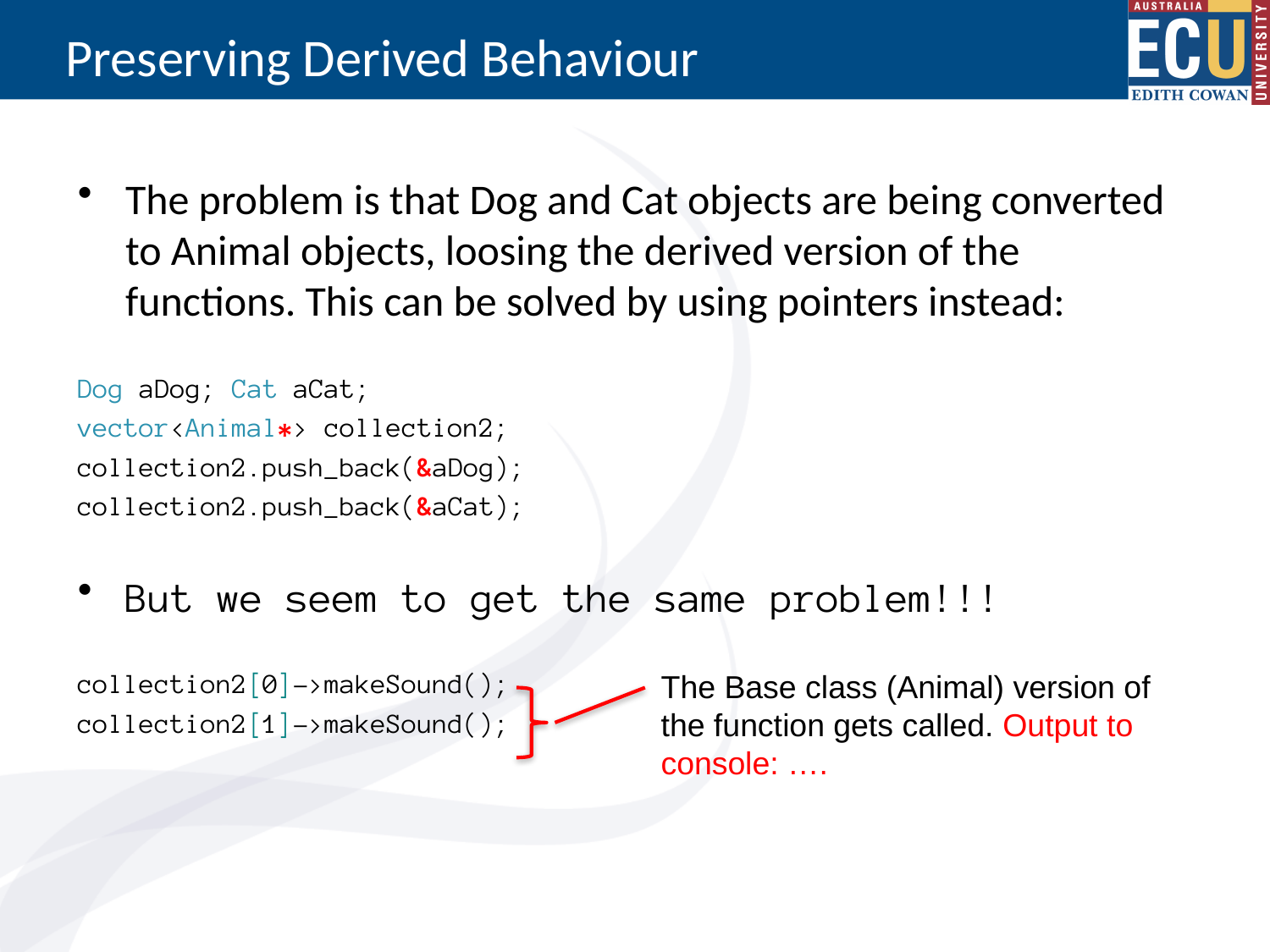

# Preserving Derived Behaviour
The problem is that Dog and Cat objects are being converted to Animal objects, loosing the derived version of the functions. This can be solved by using pointers instead:

Dog aDog; Cat aCat;
vector<Animal*> collection2;
collection2.push_back(&aDog);
collection2.push_back(&aCat);

But we seem to get the same problem!!!

collection2[0]->makeSound();
collection2[1]->makeSound();
The Base class (Animal) version of the function gets called. Output to console: ….